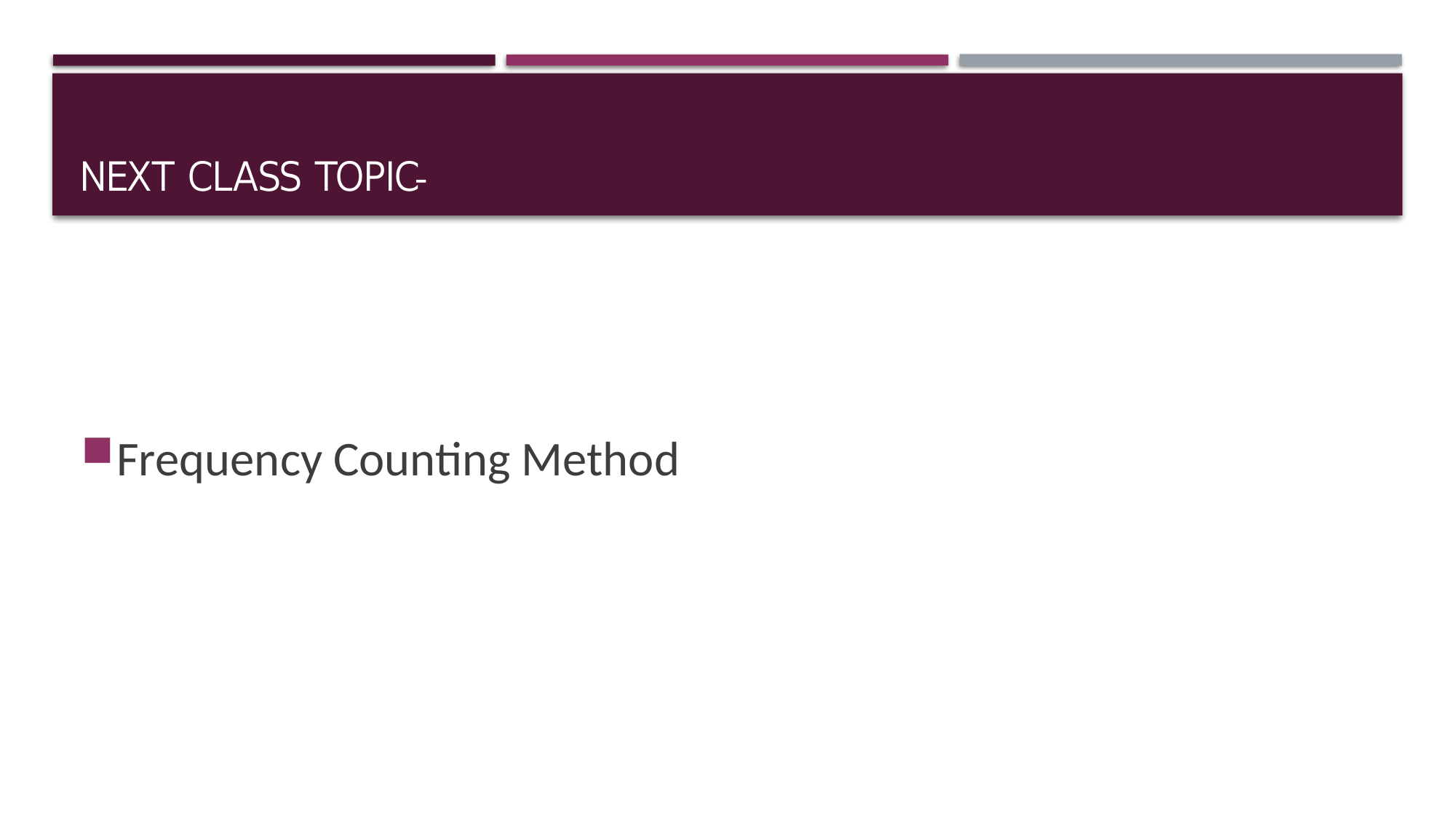

# Next class topic-
Frequency Counting Method